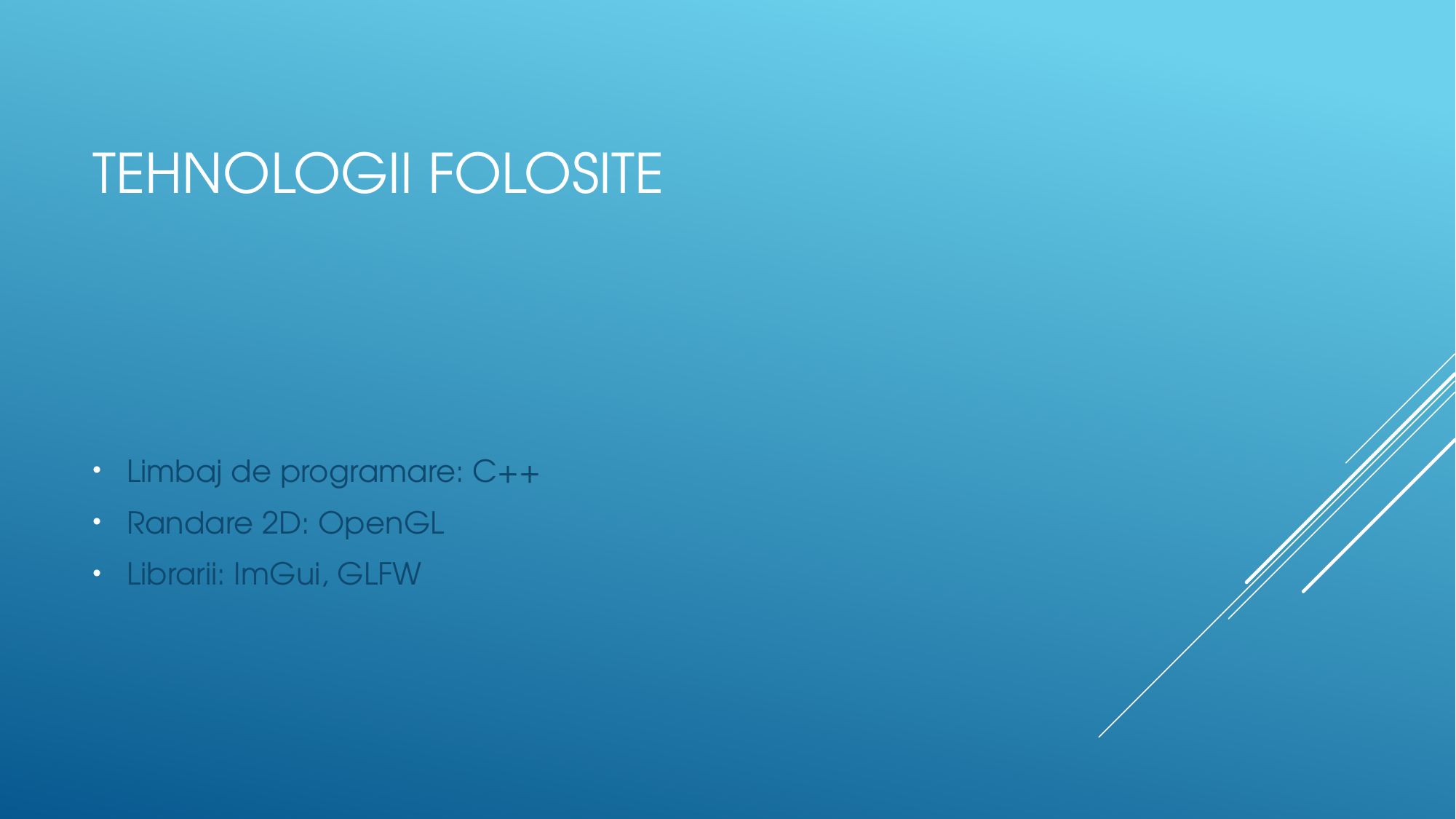

# Tehnologii folosite
Limbaj de programare: C++
Randare 2D: OpenGL
Librarii: ImGui, GLFW